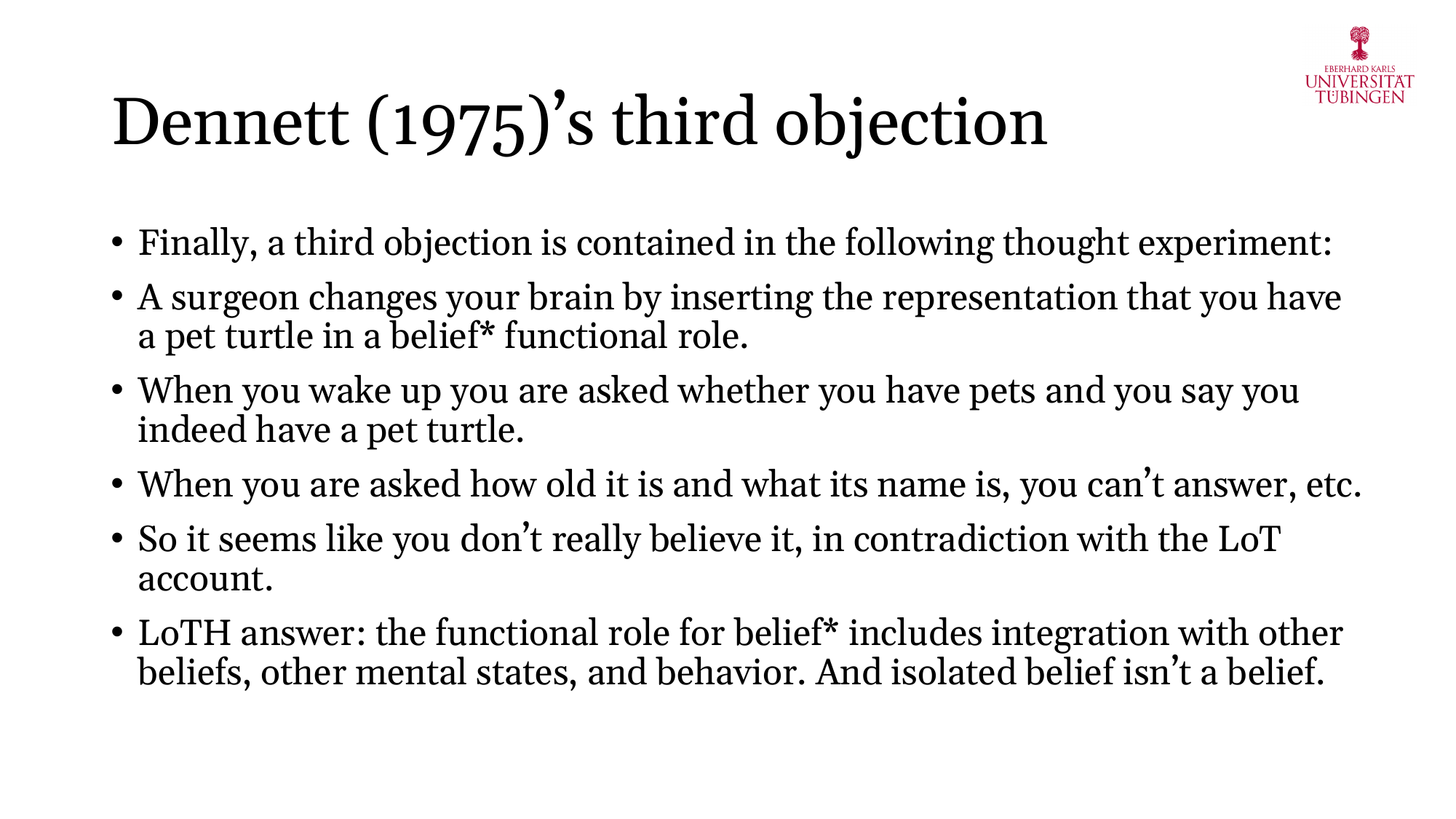

# Dennett (1975)’s third objection
Finally, a third objection is contained in the following thought experiment:
A surgeon changes your brain by inserting the representation that you have a pet turtle in a belief* functional role.
When you wake up you are asked whether you have pets and you say you indeed have a pet turtle.
When you are asked how old it is and what its name is, you can’t answer, etc.
So it seems like you don’t really believe it, in contradiction with the LoT account.
LoTH answer: the functional role for belief* includes integration with other beliefs, other mental states, and behavior. And isolated belief isn’t a belief.